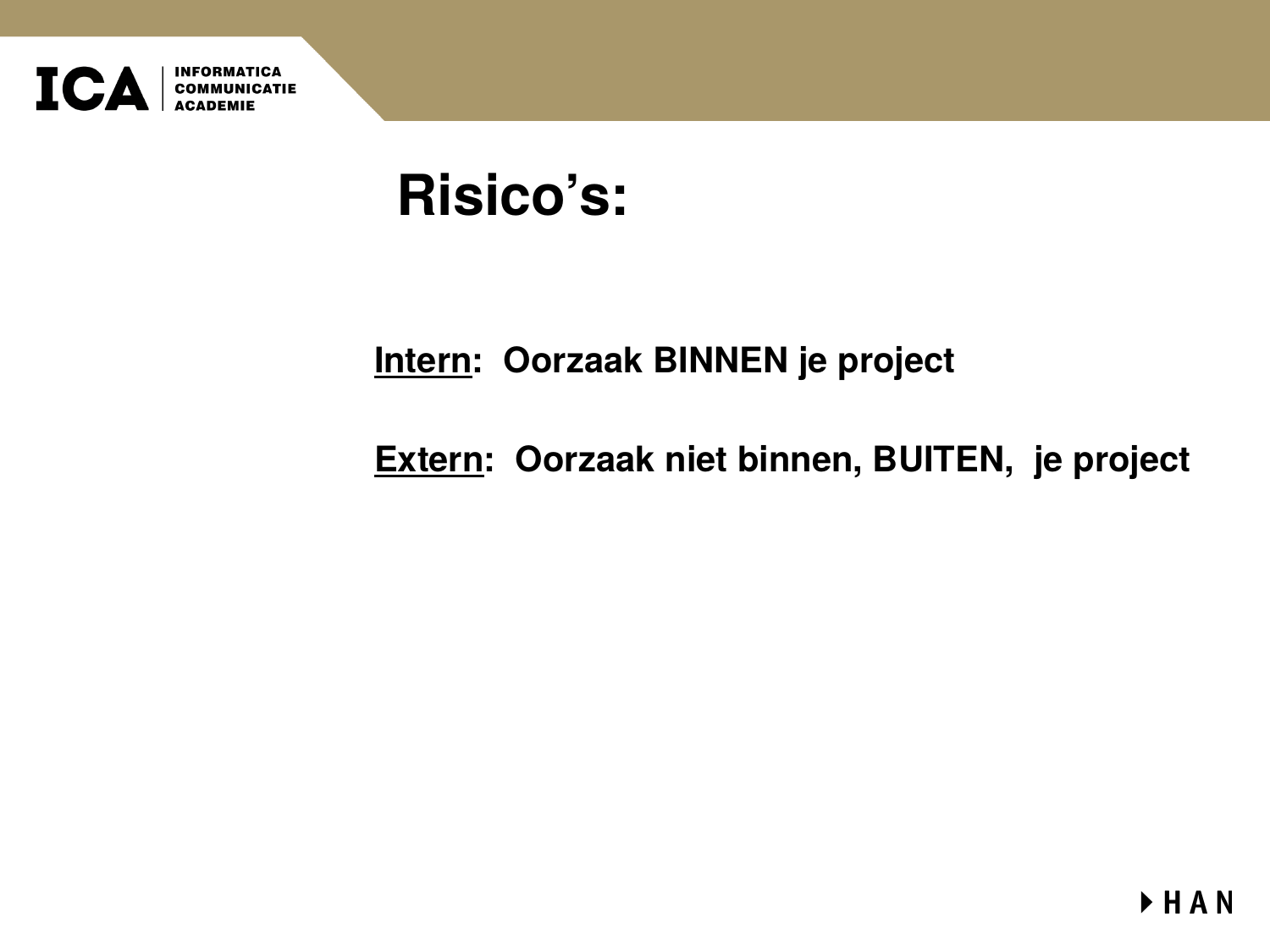

# Risico’s:

Intern:  Oorzaak BINNEN je project

Extern:  Oorzaak niet binnen, BUITEN,  je project